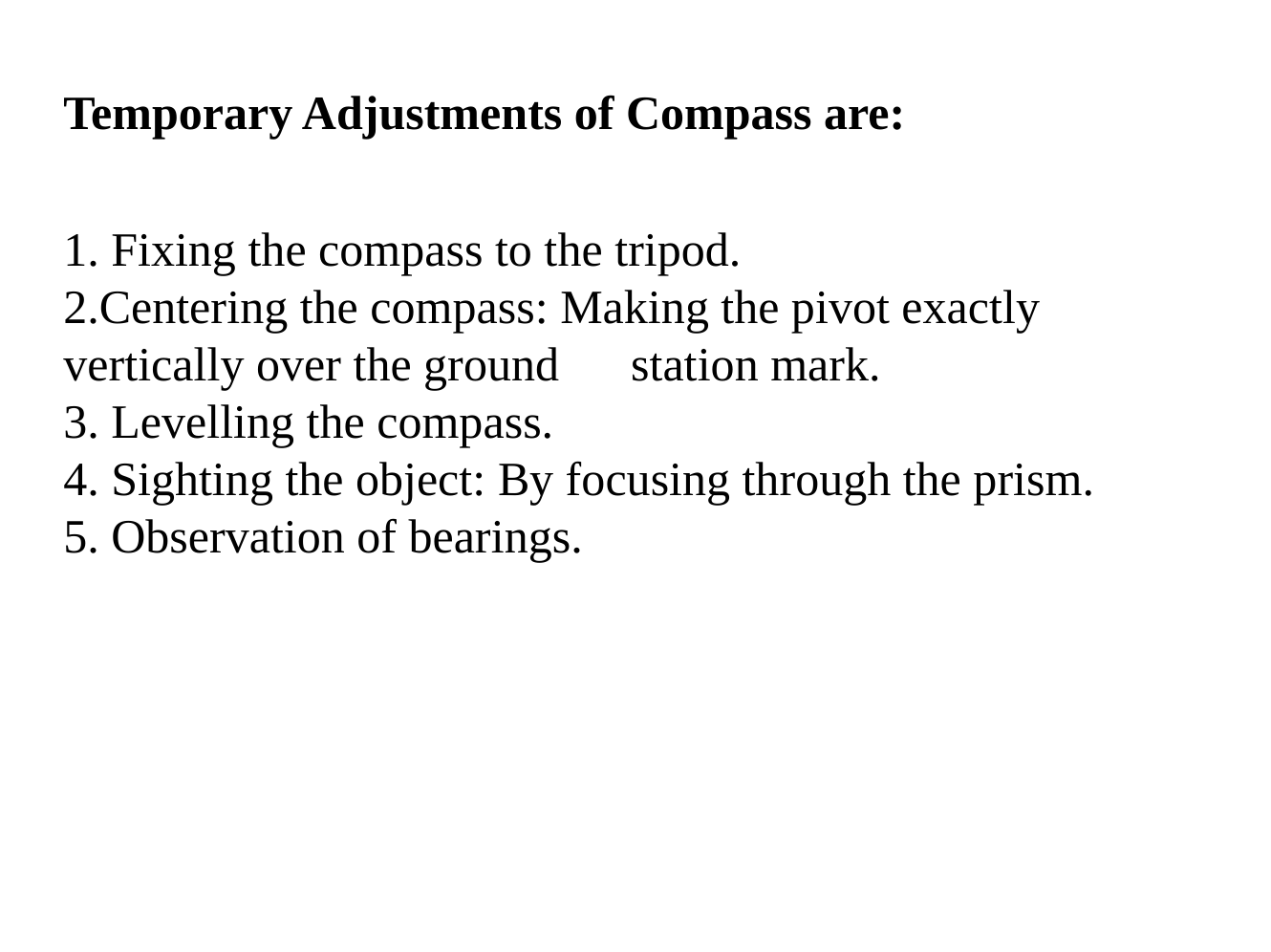

# Temporary Adjustments of Compass are:
1. Fixing the compass to the tripod.
2.Centering the compass: Making the pivot exactly vertically over the ground      station mark.
3. Levelling the compass.
4. Sighting the object: By focusing through the prism.
5. Observation of bearings.